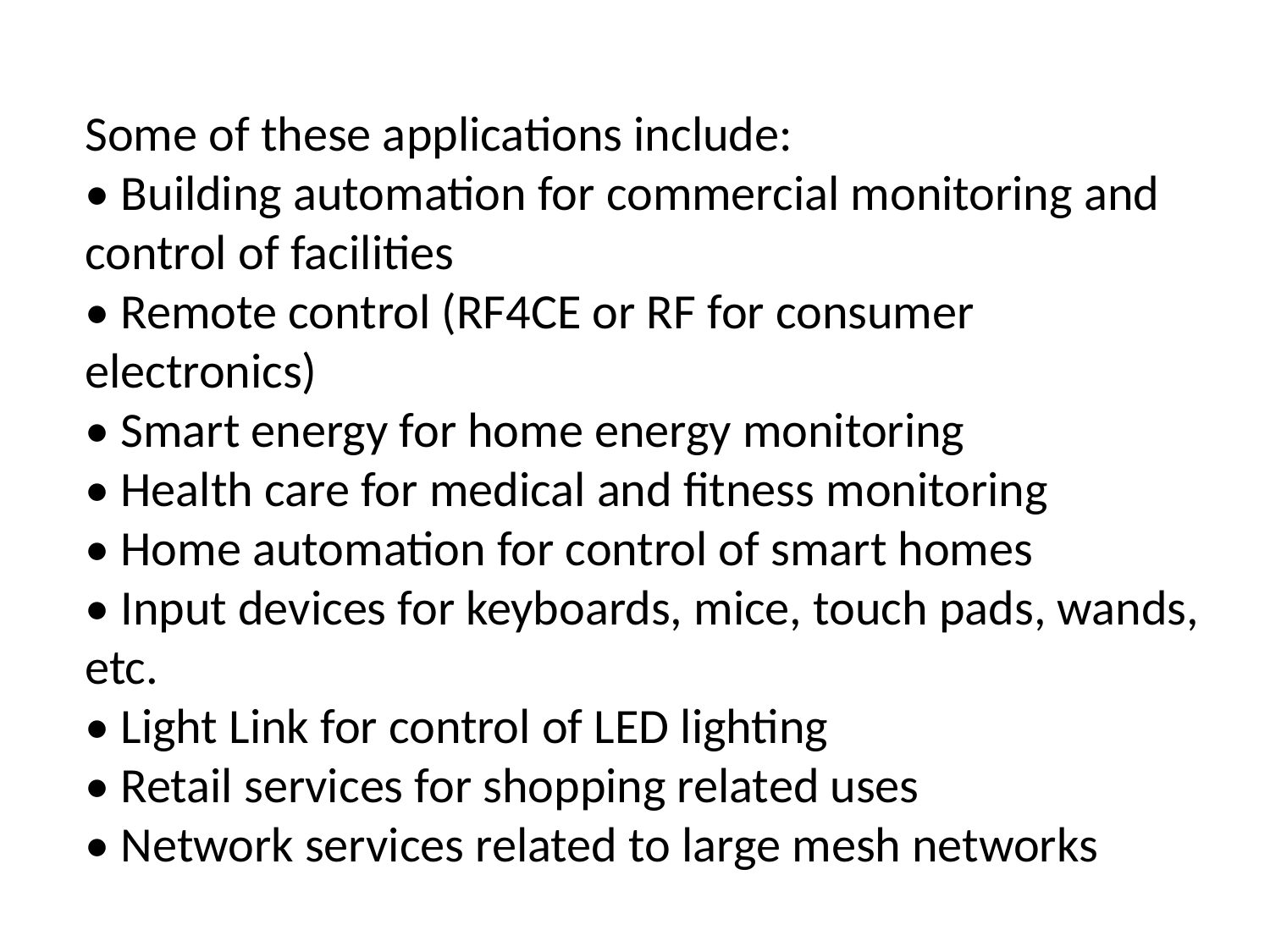

Some of these applications include:
• Building automation for commercial monitoring and control of facilities
• Remote control (RF4CE or RF for consumer electronics)
• Smart energy for home energy monitoring
• Health care for medical and fitness monitoring
• Home automation for control of smart homes
• Input devices for keyboards, mice, touch pads, wands, etc.
• Light Link for control of LED lighting
• Retail services for shopping related uses
• Network services related to large mesh networks